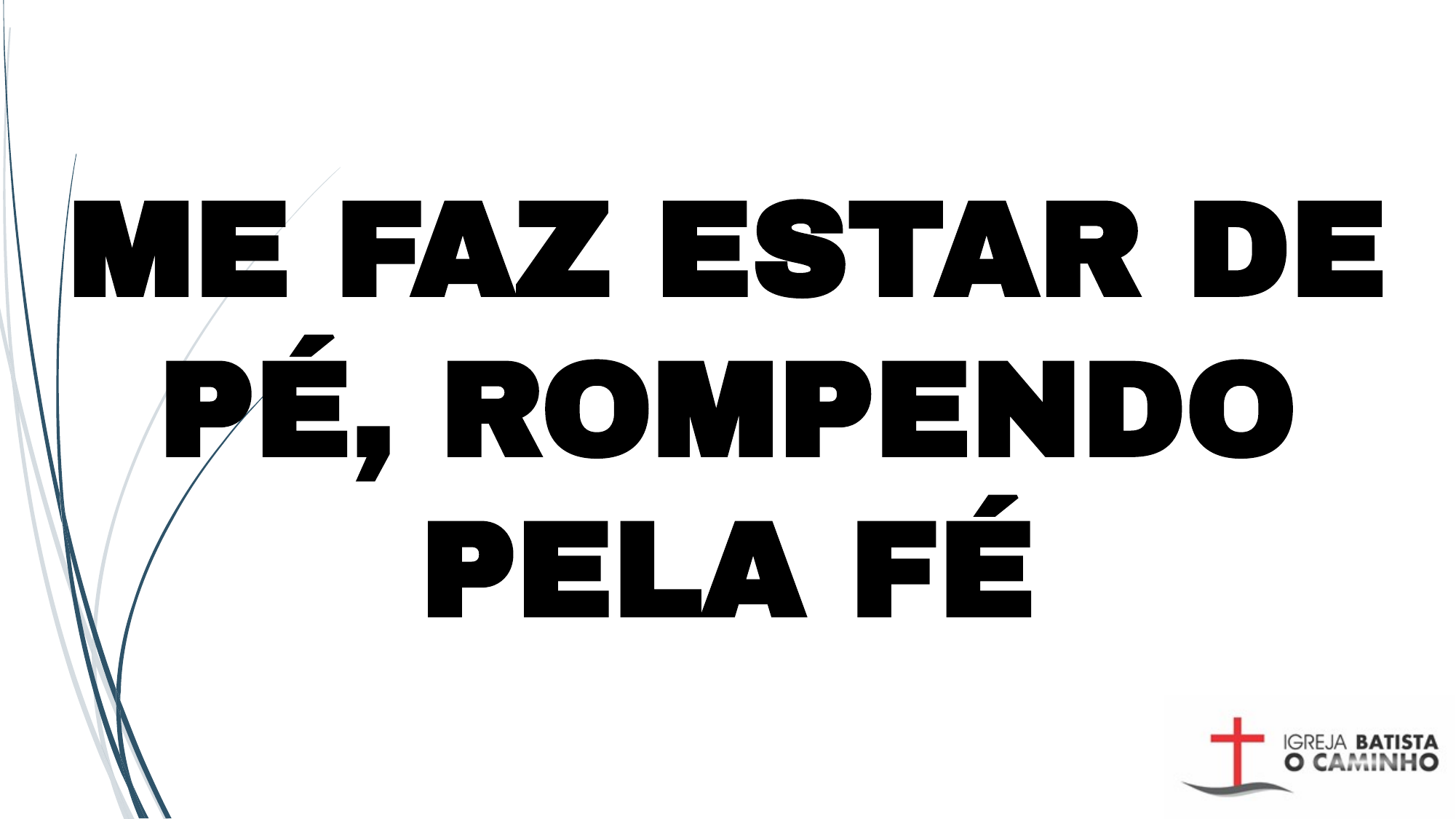

# ME FAZ ESTAR DE PÉ, ROMPENDO PELA FÉ